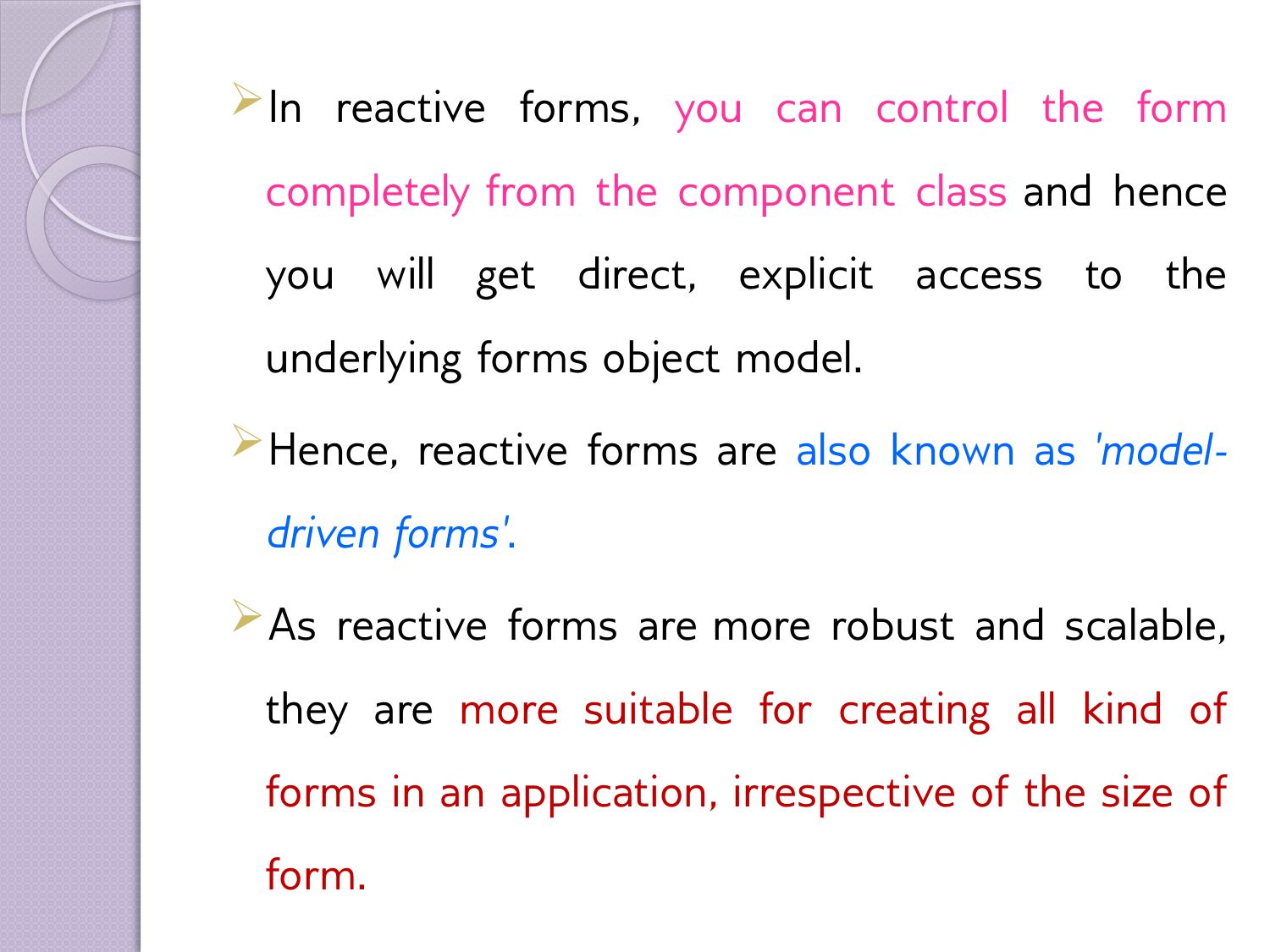

In reactive forms, you can control the form completely from the component class and hence you will get direct, explicit access to the underlying forms object model.
Hence, reactive forms are also known as 'model-driven forms'.
As reactive forms are more robust and scalable, they are more suitable for creating all kind of forms in an application, irrespective of the size of form.